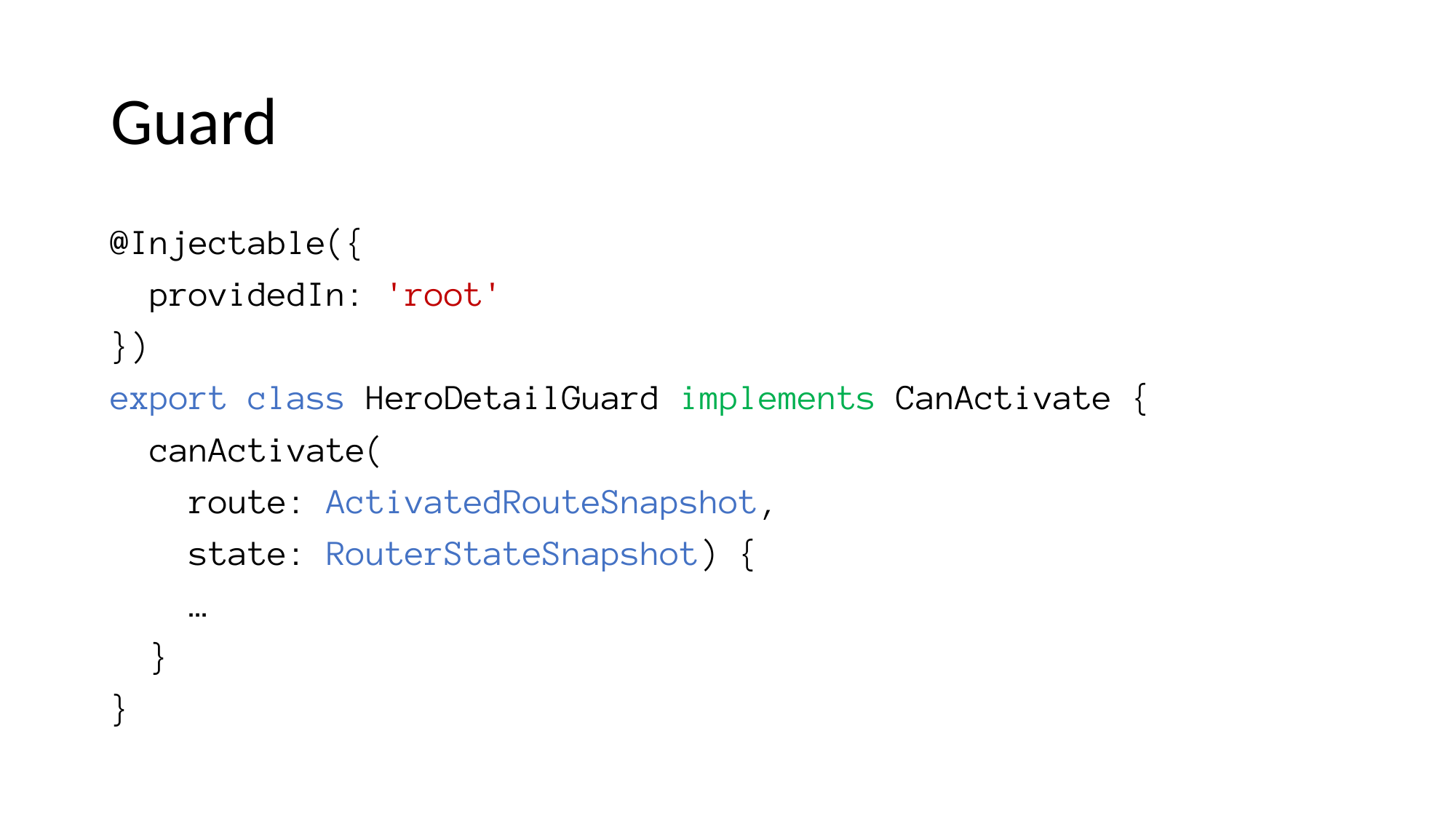

# Guard
@Injectable({
  providedIn: 'root'
})
export class HeroDetailGuard implements CanActivate {
  canActivate(
    route: ActivatedRouteSnapshot,
    state: RouterStateSnapshot) {
    …
  }
}